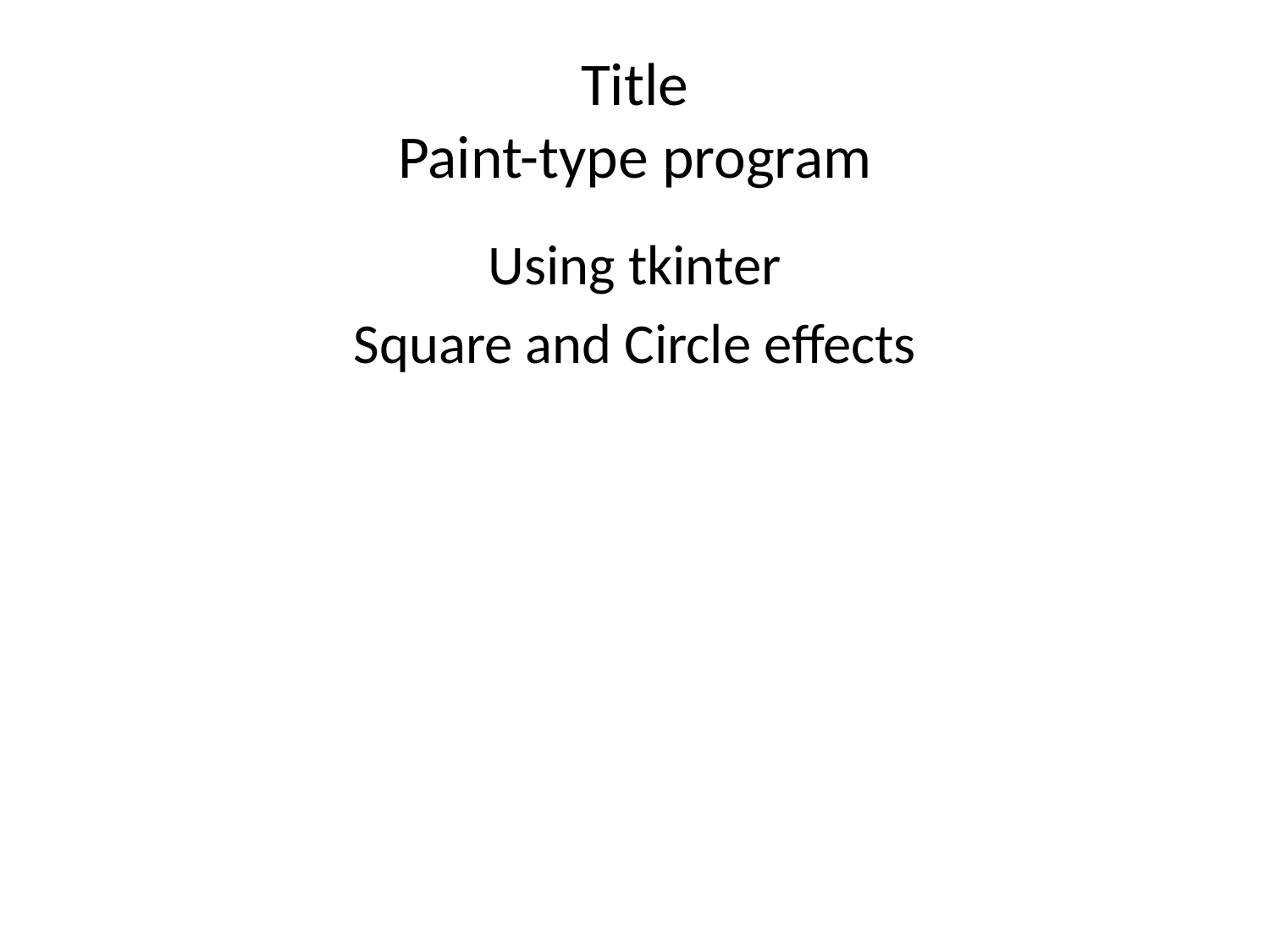

# Title Paint-type program
Using tkinter
Square and Circle effects